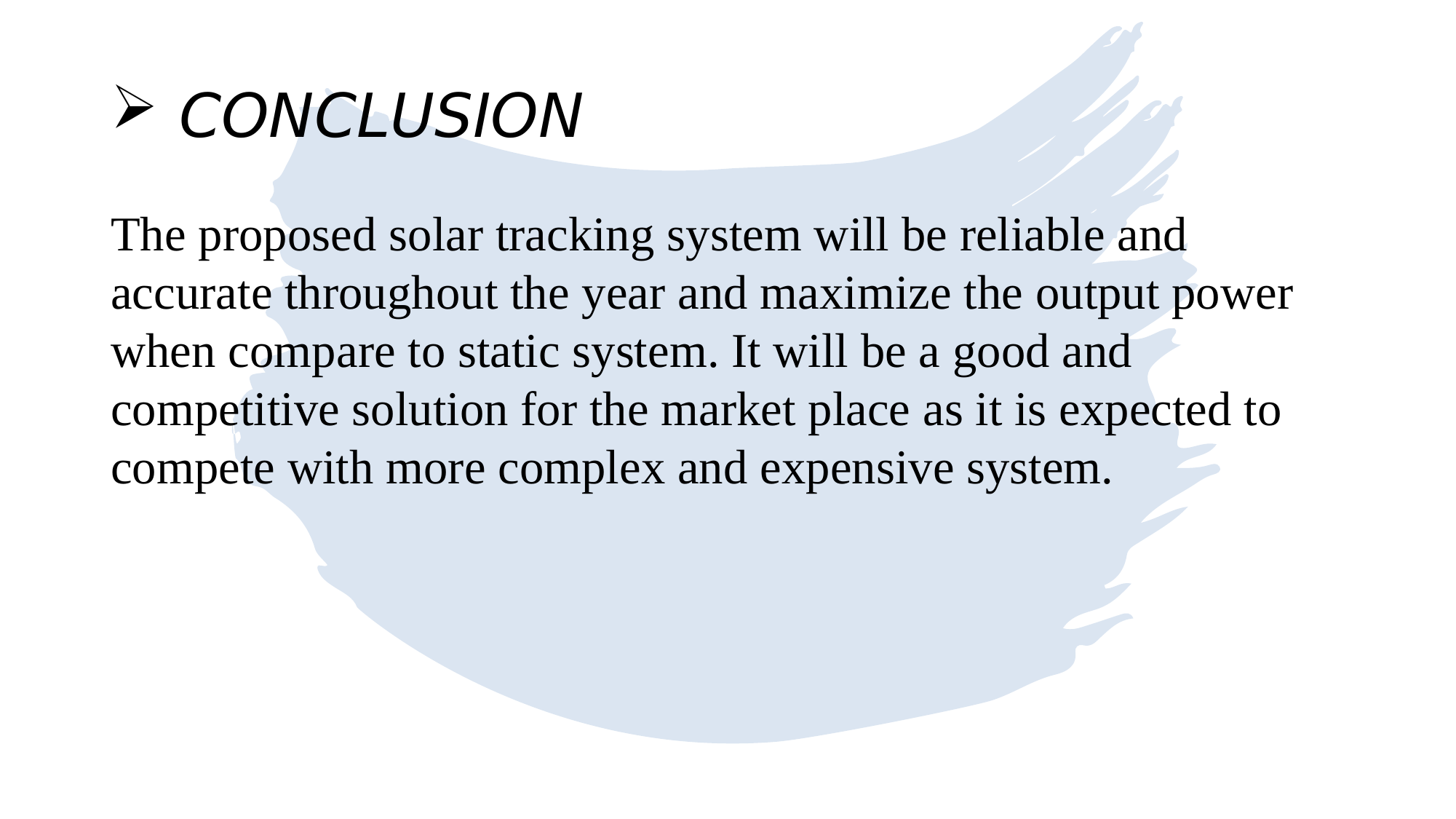

# CONCLUSION
The proposed solar tracking system will be reliable and accurate throughout the year and maximize the output power when compare to static system. It will be a good and competitive solution for the market place as it is expected to compete with more complex and expensive system.